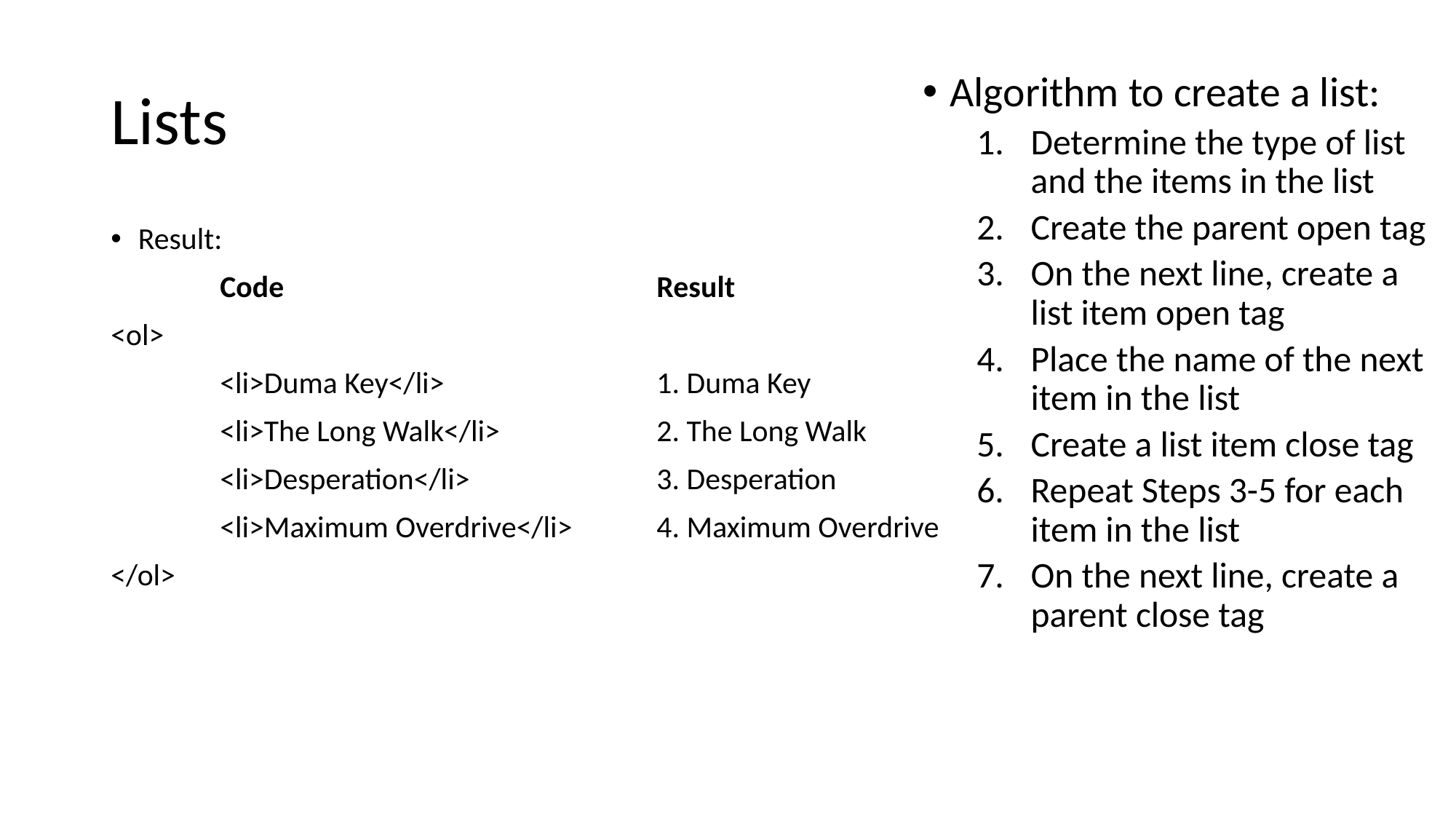

# Lists
Algorithm to create a list:
Determine the type of list and the items in the list
Create the parent open tag
On the next line, create a list item open tag
Place the name of the next item in the list
Create a list item close tag
Repeat Steps 3-5 for each item in the list
On the next line, create a parent close tag
Result:
	Code				Result
<ol>
	<li>Duma Key</li>		1. Duma Key
	<li>The Long Walk</li>		2. The Long Walk
	<li>Desperation</li>		3. Desperation
	<li>Maximum Overdrive</li>	4. Maximum Overdrive
</ol>